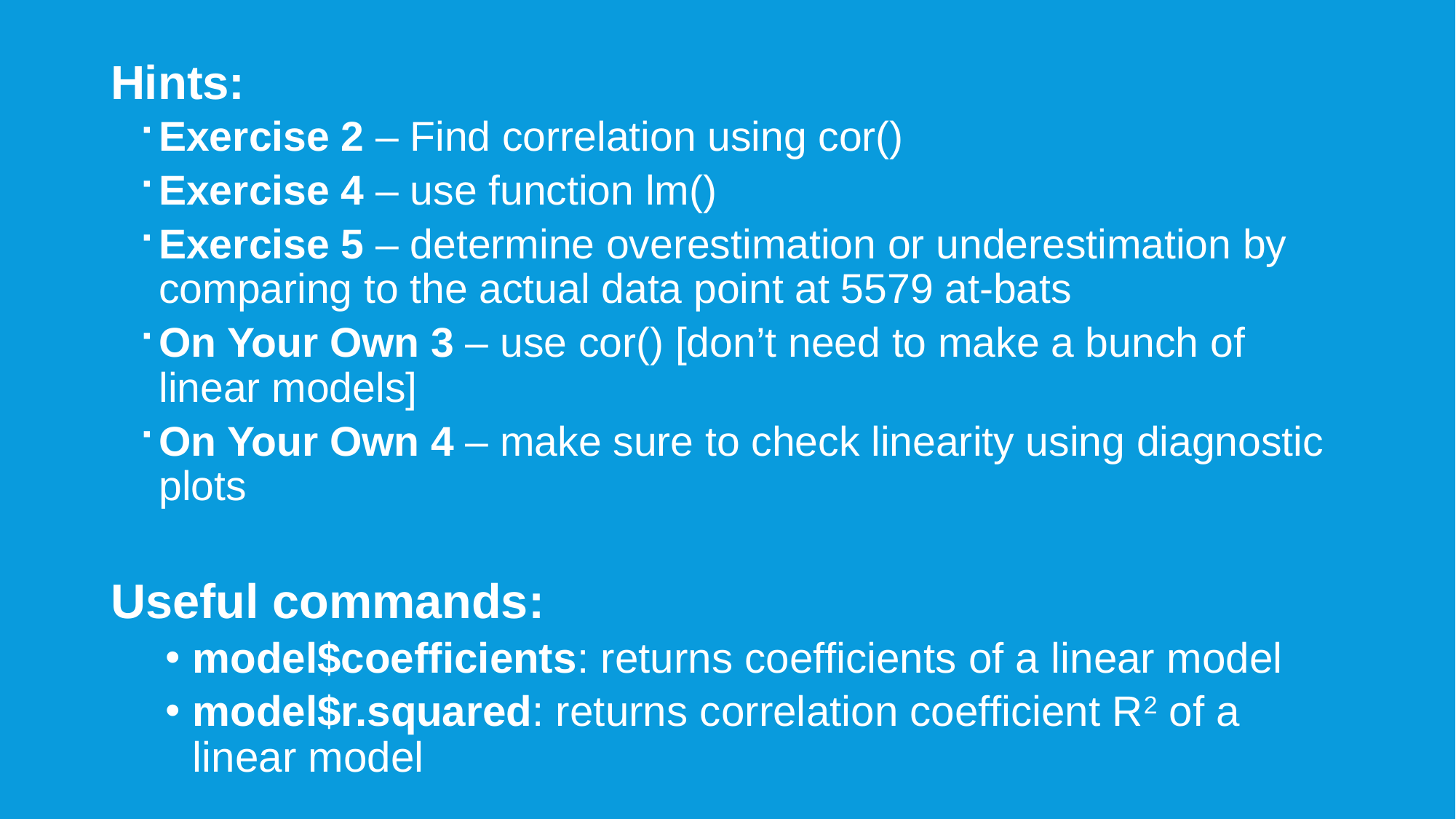

Hints:
Exercise 2 – Find correlation using cor()
Exercise 4 – use function lm()
Exercise 5 – determine overestimation or underestimation by comparing to the actual data point at 5579 at-bats
On Your Own 3 – use cor() [don’t need to make a bunch of linear models]
On Your Own 4 – make sure to check linearity using diagnostic plots

Useful commands:
model$coefficients: returns coefficients of a linear model
model$r.squared: returns correlation coefficient R2 of a linear model